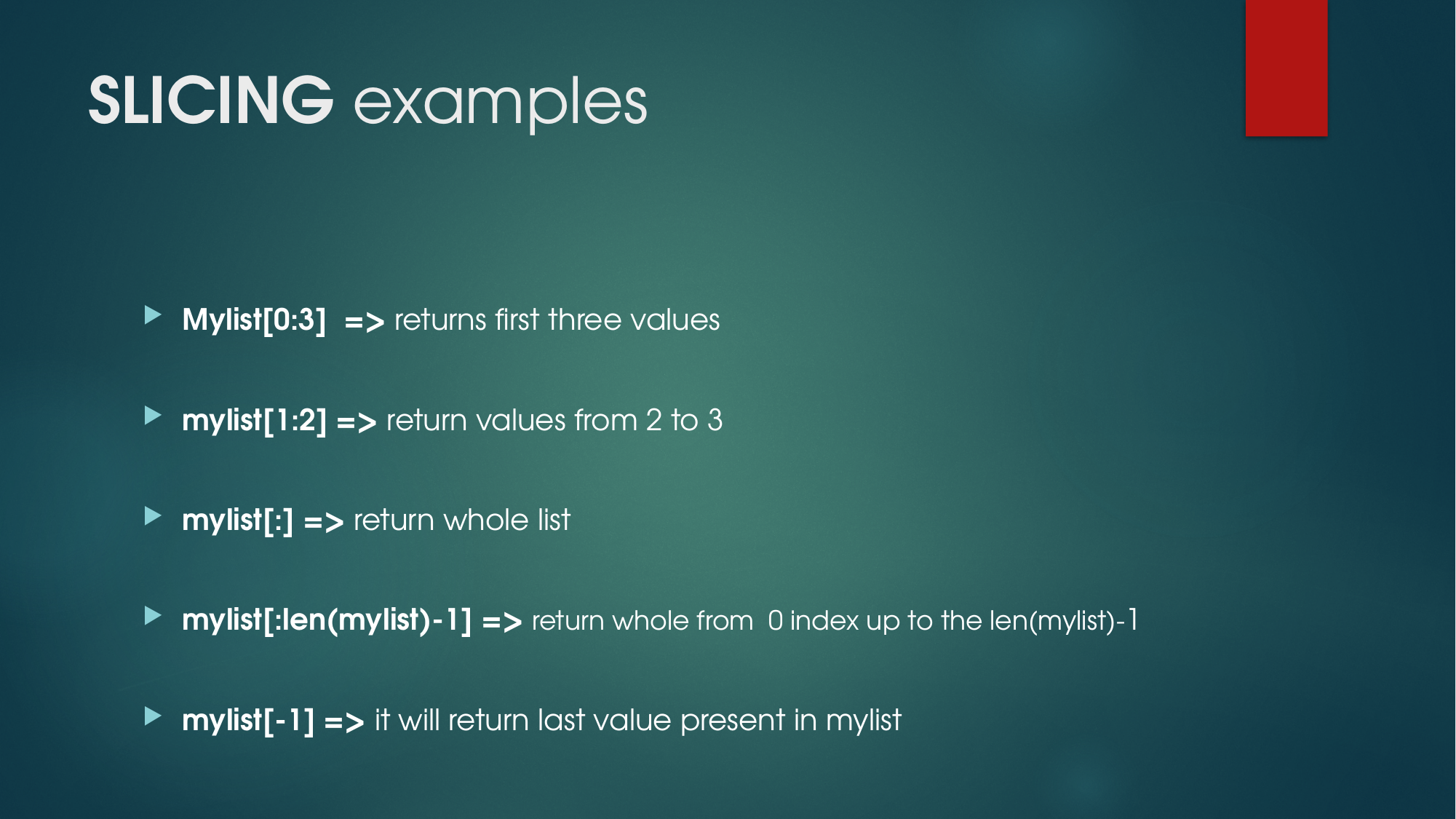

# SLICING examples

Mylist[0:3]  => returns first three values

mylist[1:2] => return values from 2 to 3

mylist[:] => return whole list

mylist[:len(mylist)-1] => return whole from  0 index up to the len(mylist)-1

mylist[-1] => it will return last value present in mylist